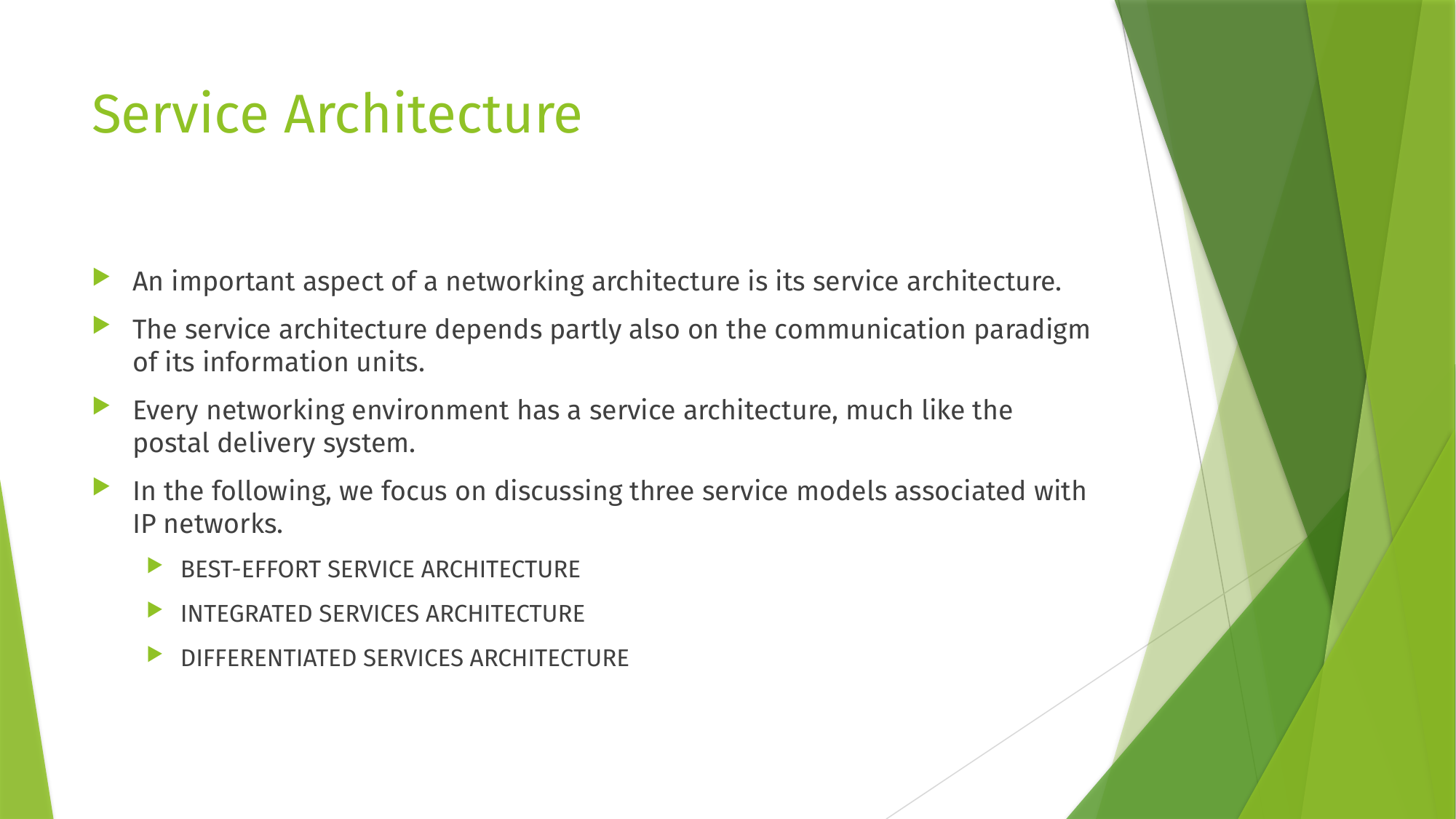

# Service Architecture
An important aspect of a networking architecture is its service architecture.
The service architecture depends partly also on the communication paradigm of its information units.
Every networking environment has a service architecture, much like the postal delivery system.
In the following, we focus on discussing three service models associated with IP networks.
BEST-EFFORT SERVICE ARCHITECTURE
INTEGRATED SERVICES ARCHITECTURE
DIFFERENTIATED SERVICES ARCHITECTURE